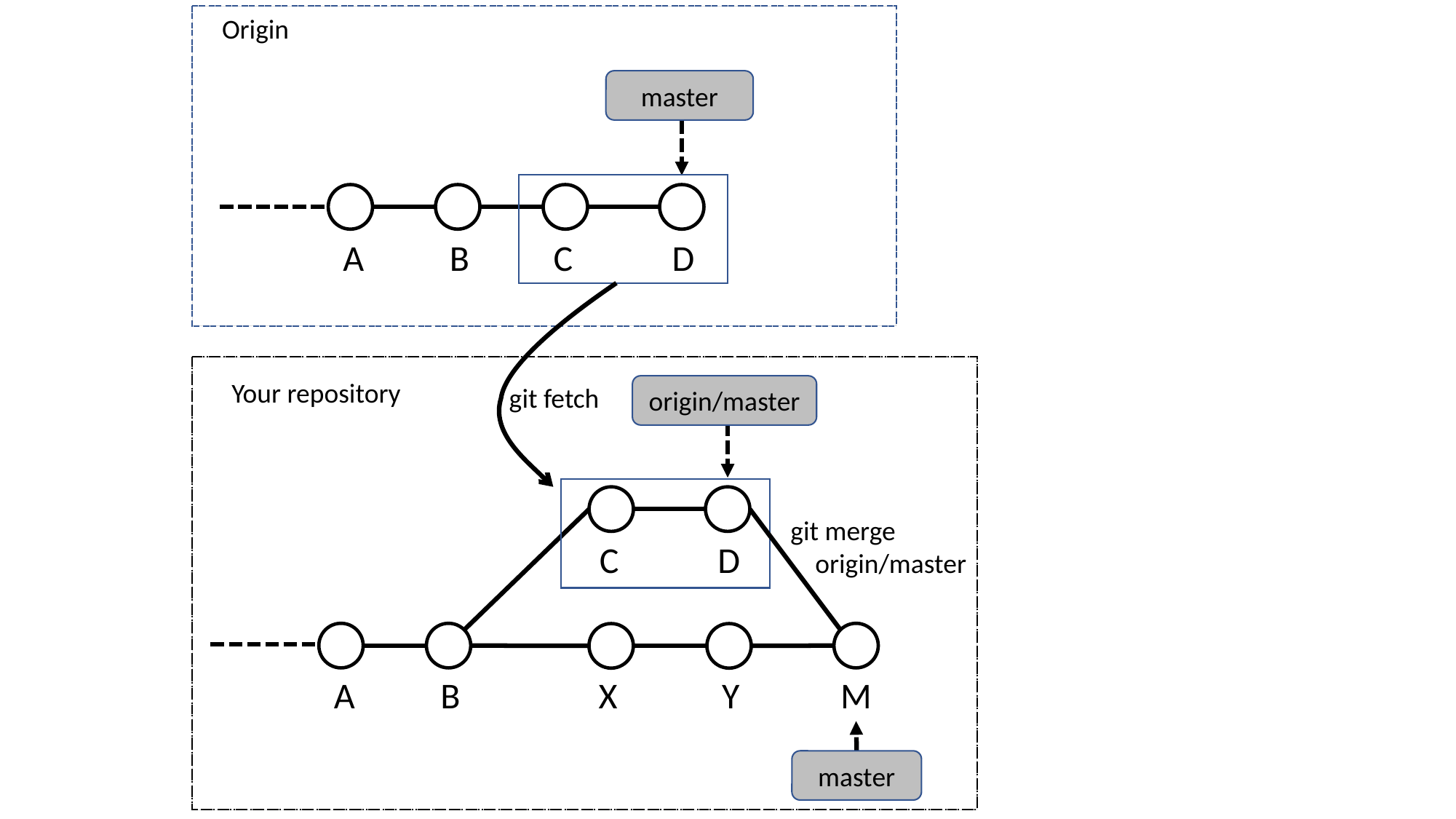

Origin
master

D
C
A
B

Your repository
git fetch
origin/master

git merge
    origin/master
D
C

M
Y
X
A
B
master